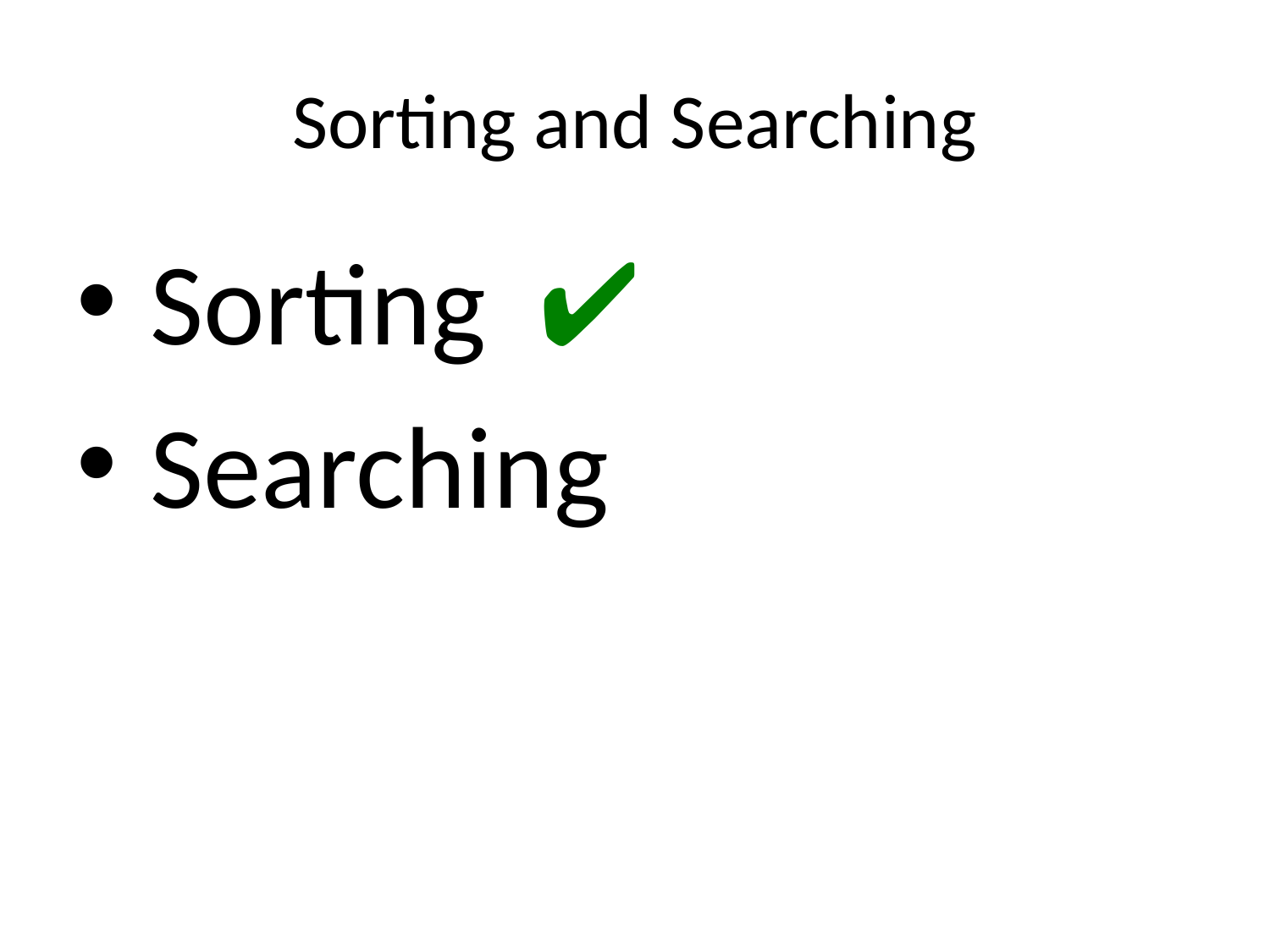

# Sorting and Searching
 Sorting  ✔
 Searching